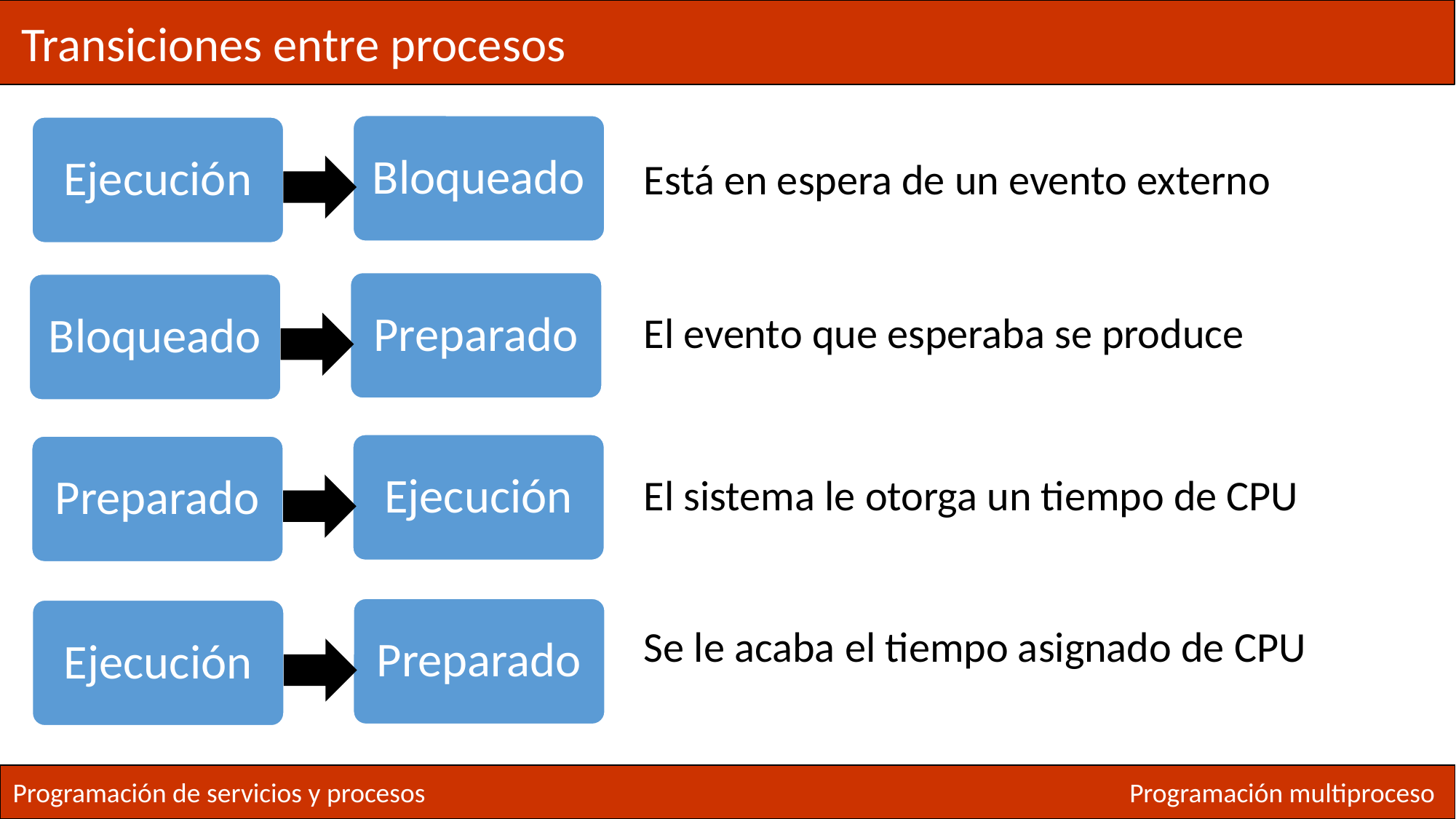

Transiciones entre procesos

Bloqueado

Ejecución
Está en espera de un evento externo

Preparado

Bloqueado
El evento que esperaba se produce

Ejecución

Preparado
El sistema le otorga un tiempo de CPU

Preparado

Ejecución
Se le acaba el tiempo asignado de CPU

Programación de servicios y procesos
Programación multiproceso